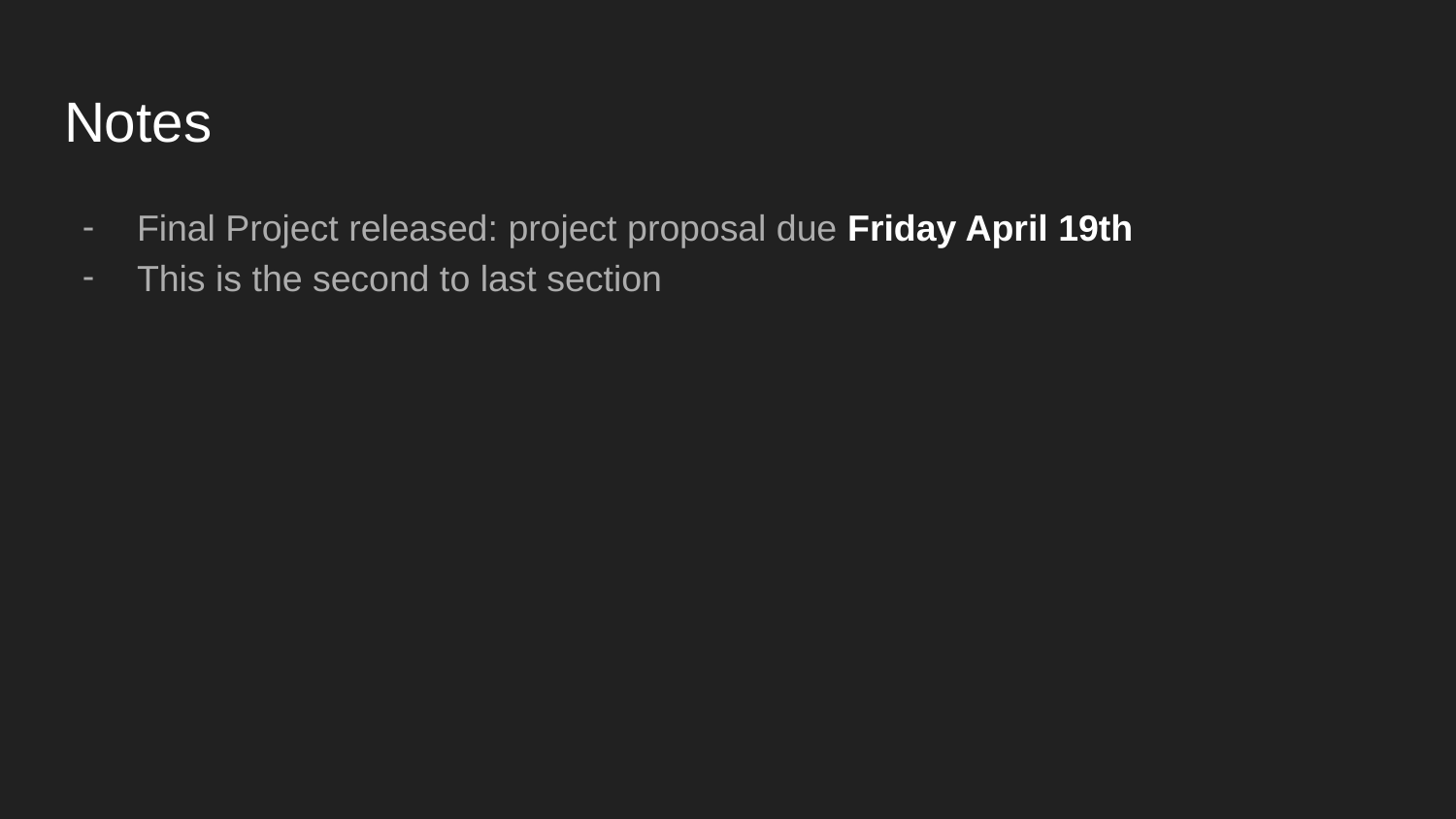

# Notes
Final Project released: project proposal due Friday April 19th
This is the second to last section